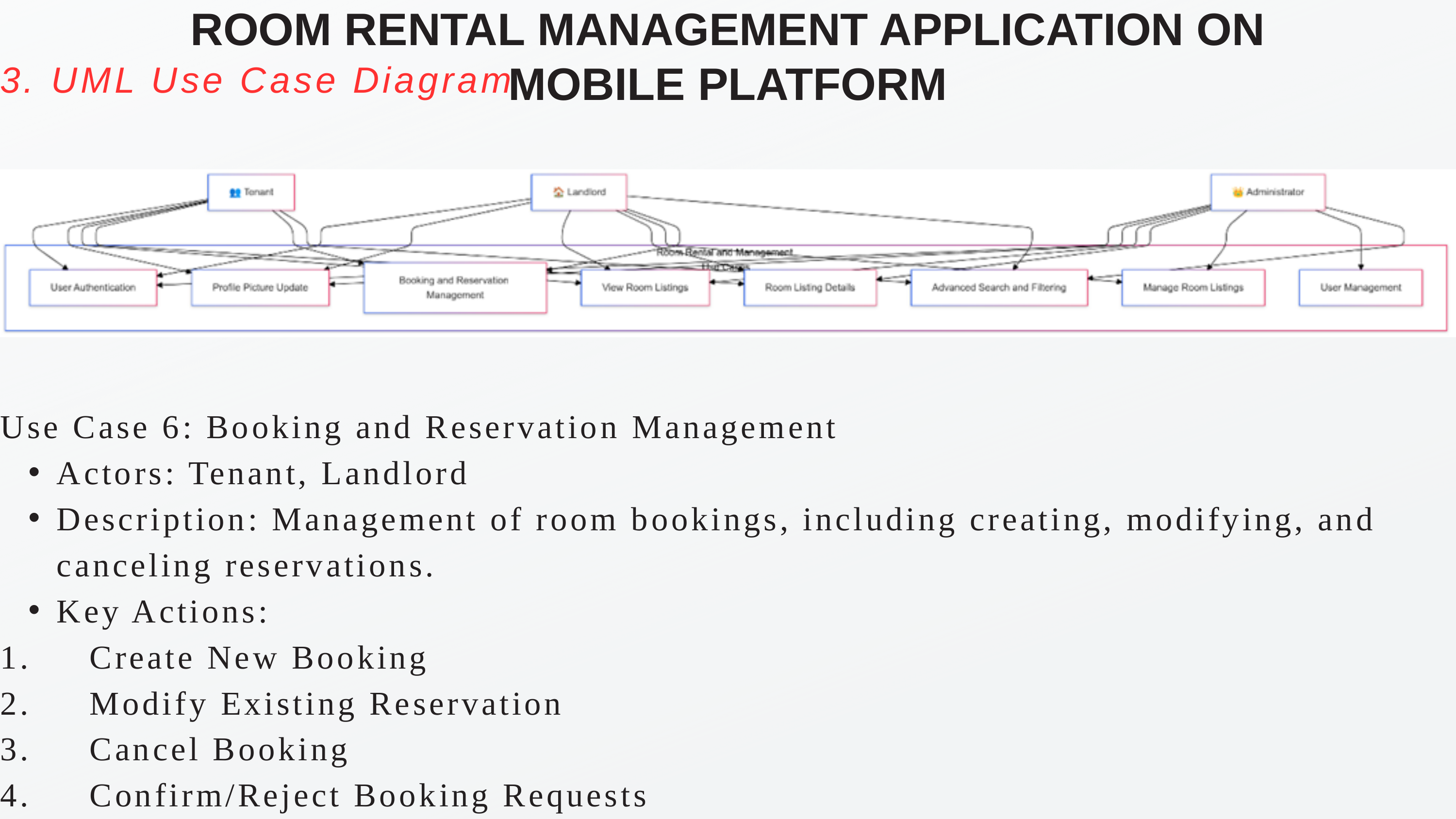

ROOM RENTAL MANAGEMENT APPLICATION ON MOBILE PLATFORM
3. UML Use Case Diagram

Use Case 6: Booking and Reservation Management
Actors: Tenant, Landlord
Description: Management of room bookings, including creating, modifying, and canceling reservations.
Key Actions:
1.     Create New Booking
2.     Modify Existing Reservation
3.     Cancel Booking
4.     Confirm/Reject Booking Requests